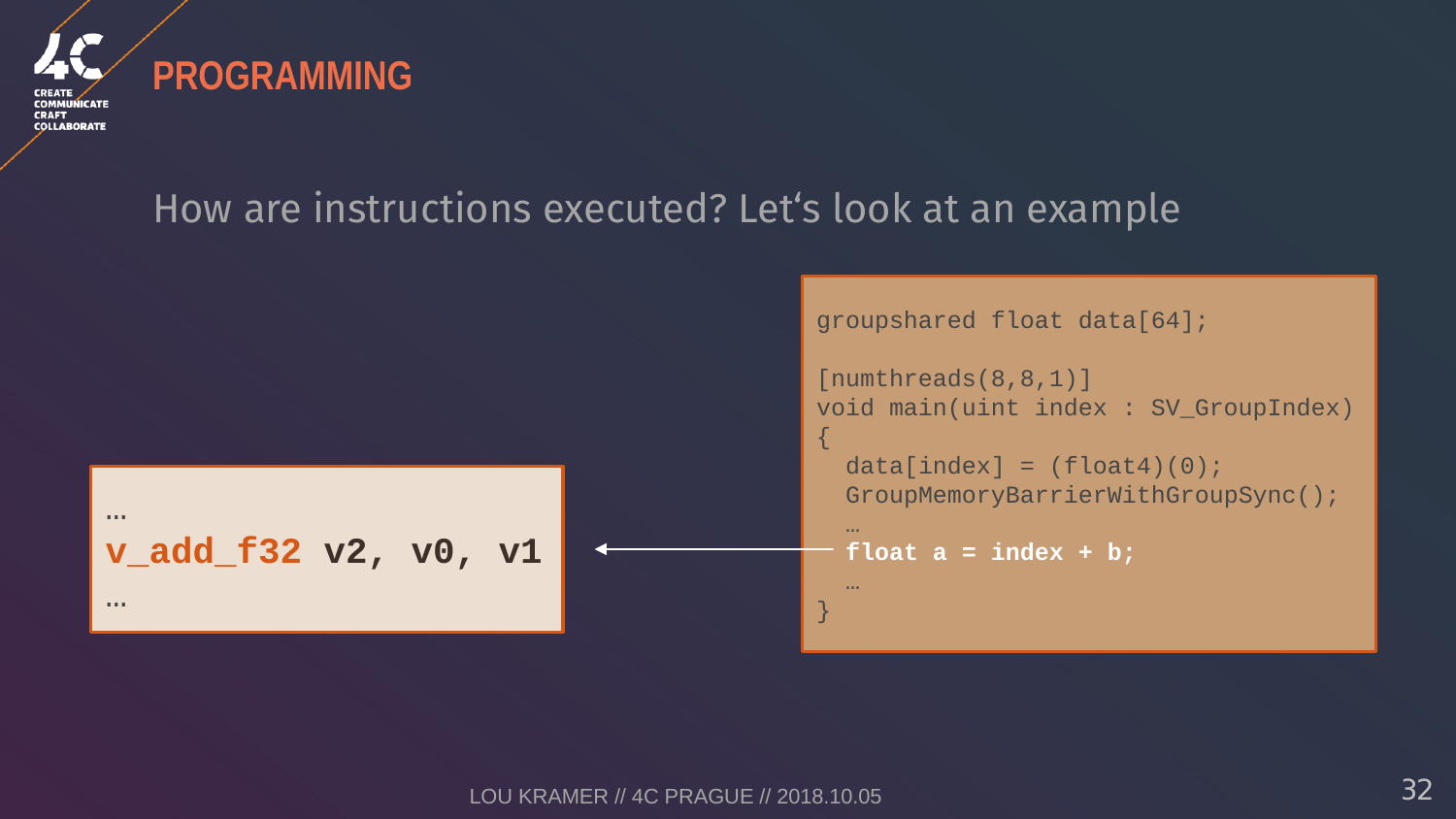

# Programming
How are instructions executed? Let‘s look at an example

groupshared float data[64];

[numthreads(8,8,1)]
void main(uint index : SV_GroupIndex)
{
  data[index] = (float4)(0);
  GroupMemoryBarrierWithGroupSync();
  …
  float a = index + b;
  …
}

…
v_add_f32 v2, v0, v1
…
Lou Kramer // 4C Prague // 2018.10.05